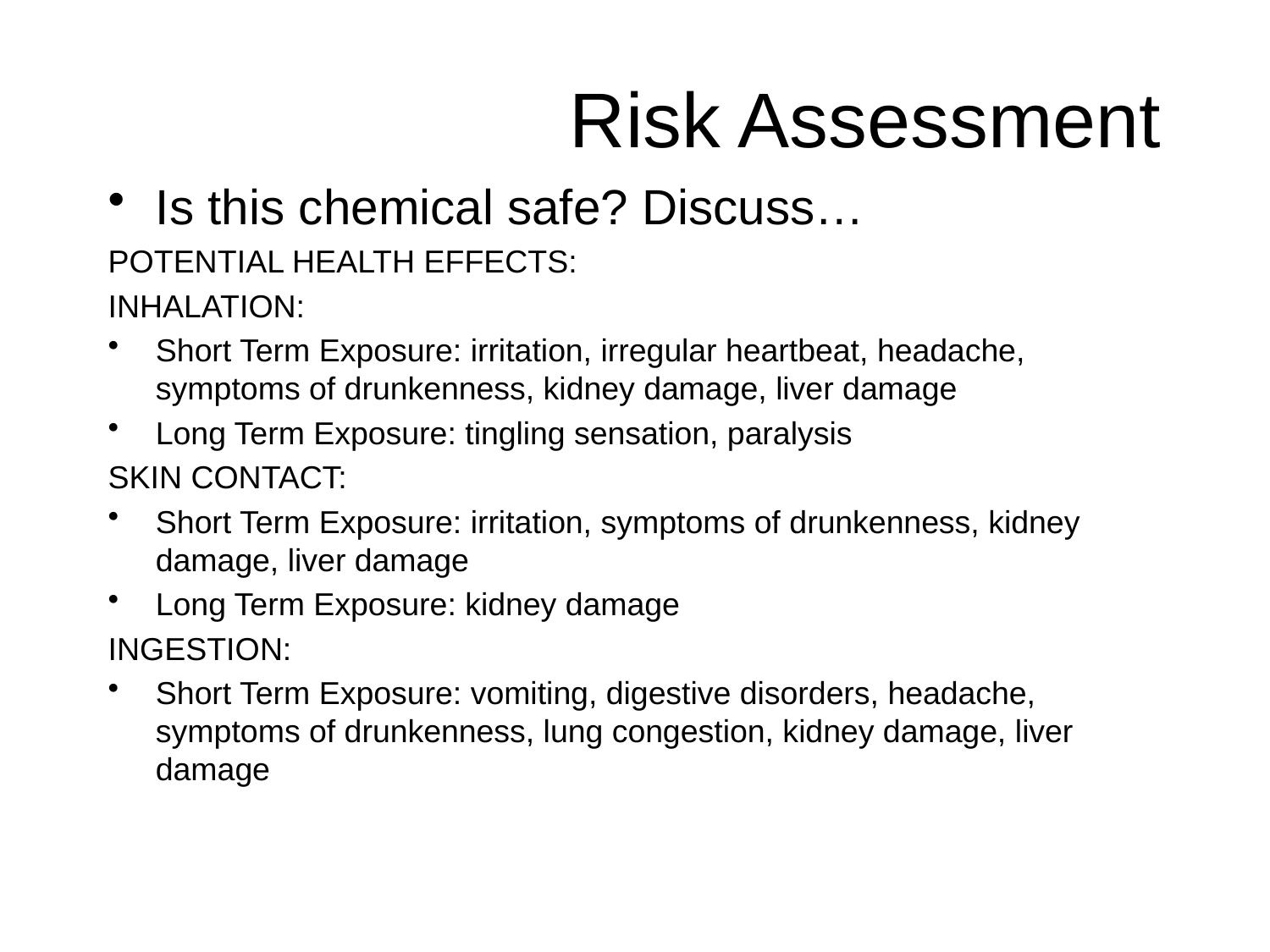

# Risk Assessment
Is this chemical safe? Discuss…
POTENTIAL HEALTH EFFECTS:
INHALATION:
Short Term Exposure: irritation, irregular heartbeat, headache, symptoms of drunkenness, kidney damage, liver damage
Long Term Exposure: tingling sensation, paralysis
SKIN CONTACT:
Short Term Exposure: irritation, symptoms of drunkenness, kidney damage, liver damage
Long Term Exposure: kidney damage
INGESTION:
Short Term Exposure: vomiting, digestive disorders, headache, symptoms of drunkenness, lung congestion, kidney damage, liver damage